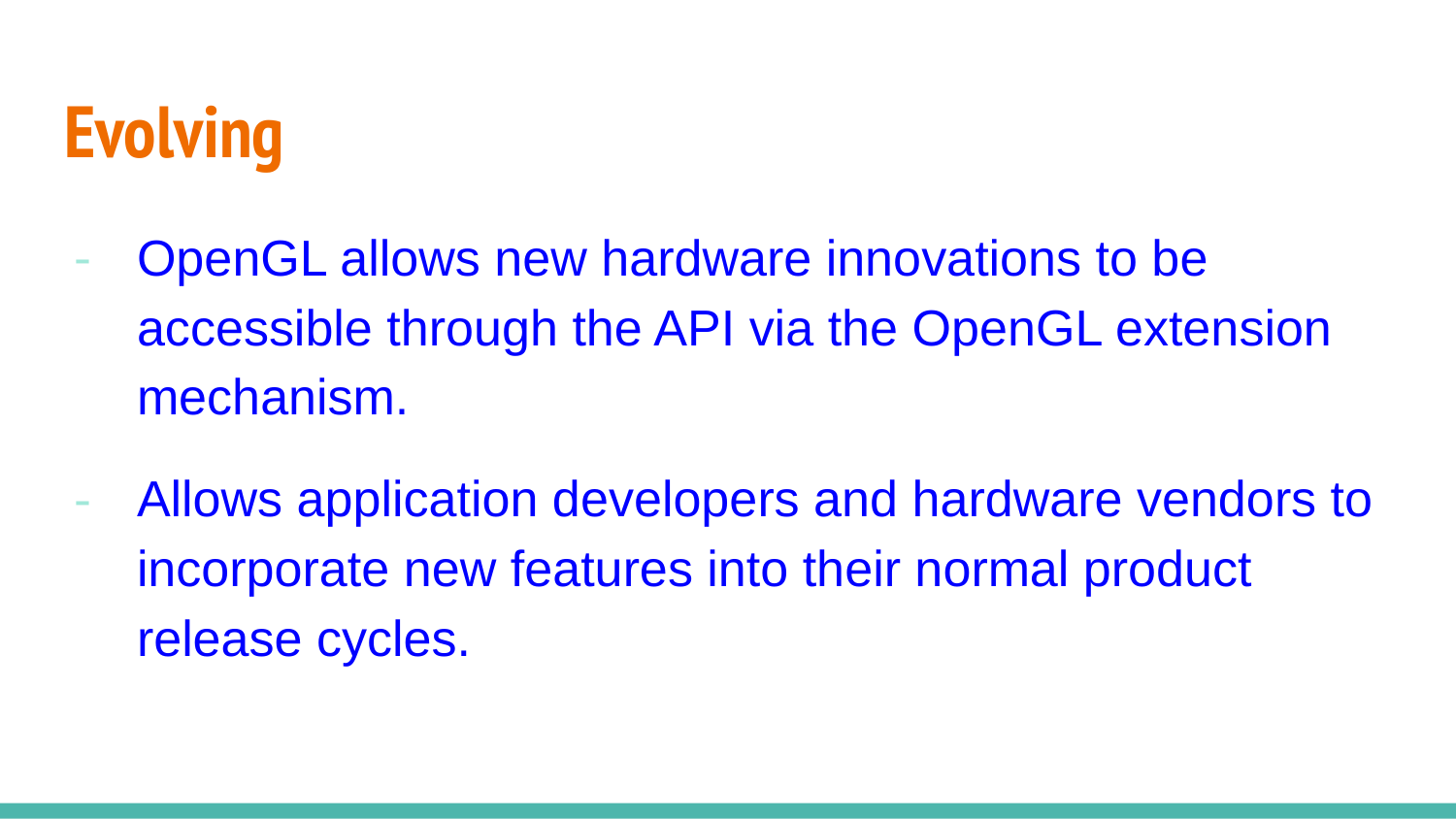

# Evolving
OpenGL allows new hardware innovations to be accessible through the API via the OpenGL extension mechanism.
Allows application developers and hardware vendors to incorporate new features into their normal product release cycles.